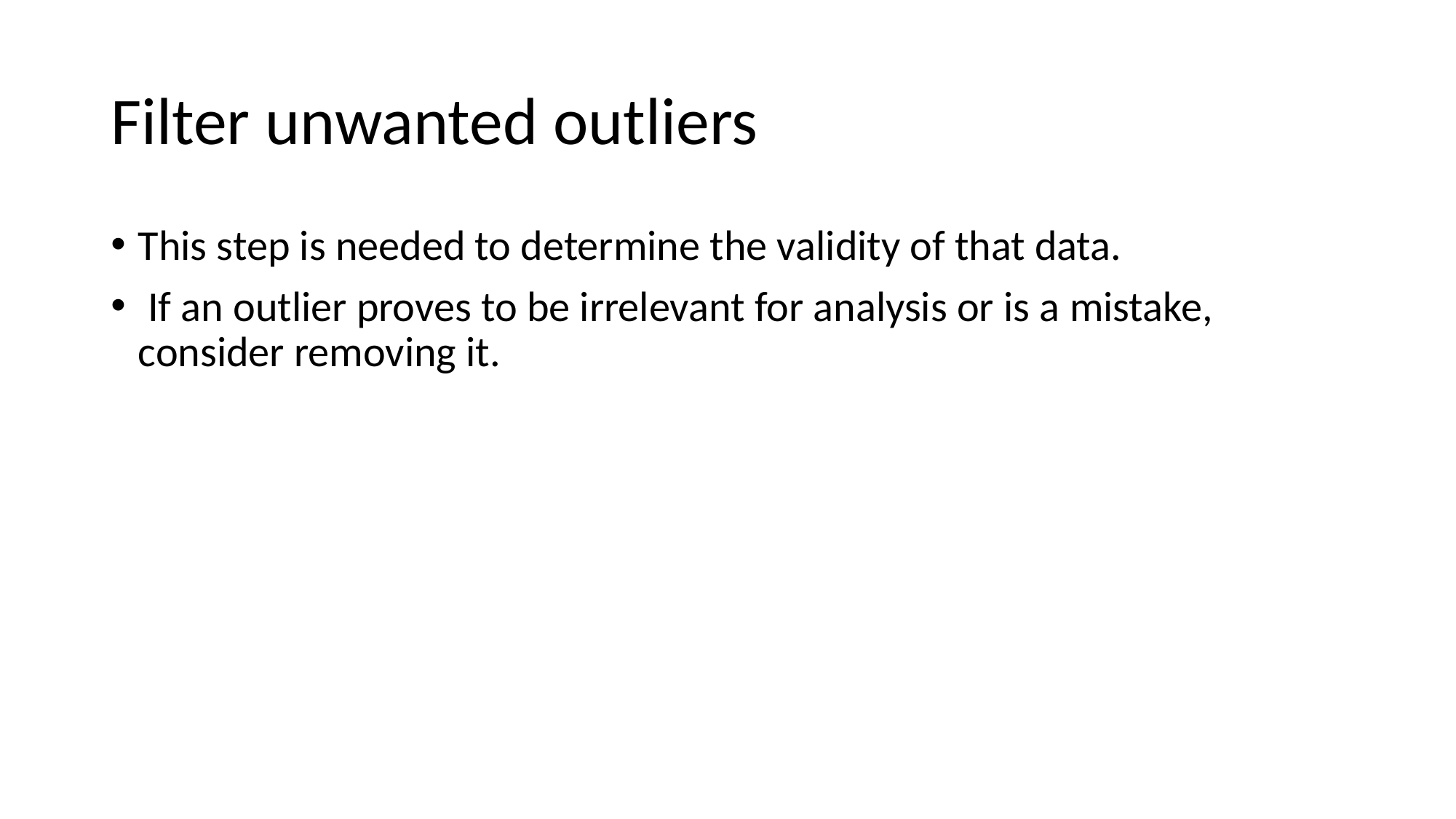

# Filter unwanted outliers
This step is needed to determine the validity of that data.
 If an outlier proves to be irrelevant for analysis or is a mistake, consider removing it.